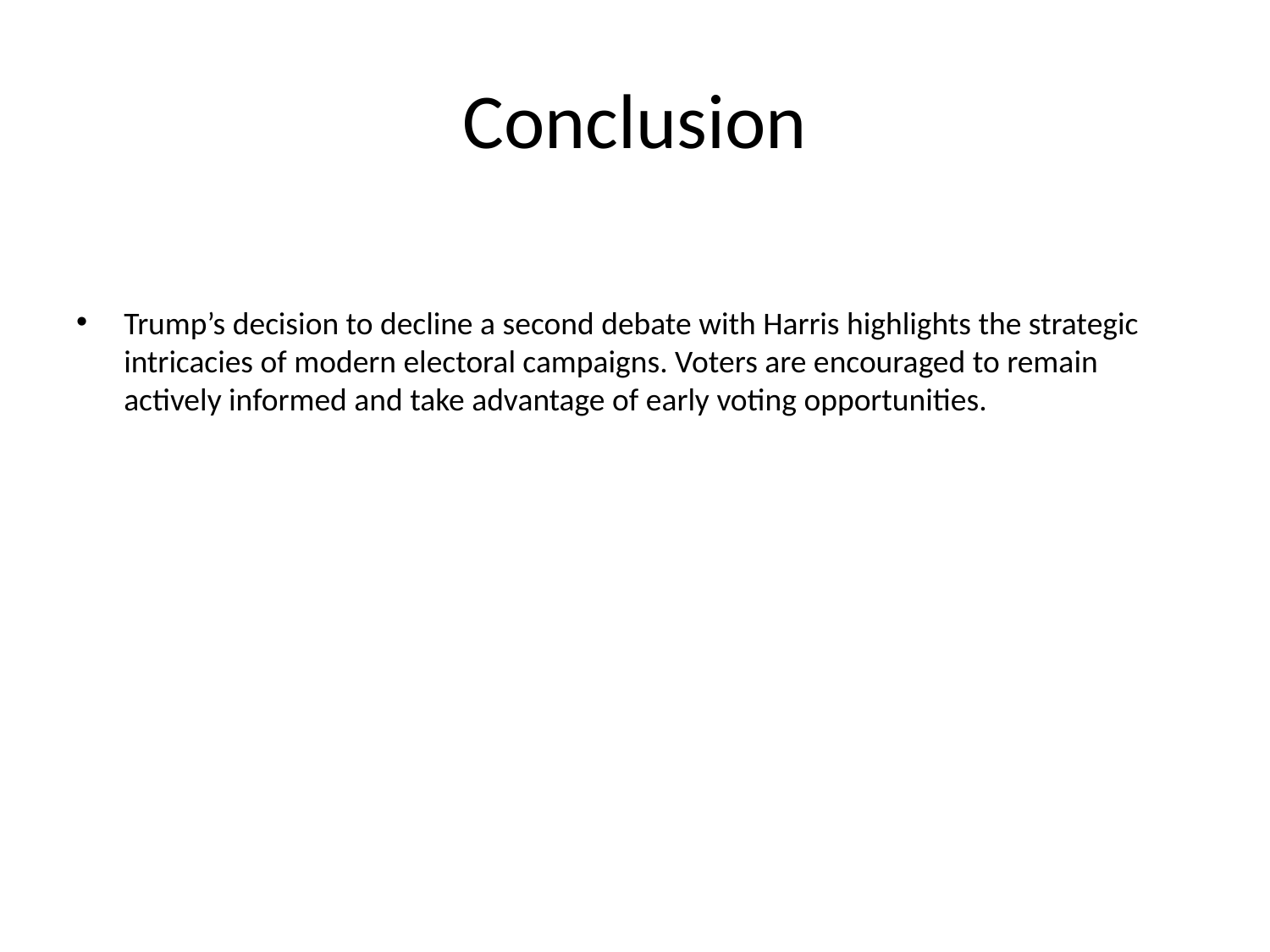

# Conclusion

Trump’s decision to decline a second debate with Harris highlights the strategic intricacies of modern electoral campaigns. Voters are encouraged to remain actively informed and take advantage of early voting opportunities.